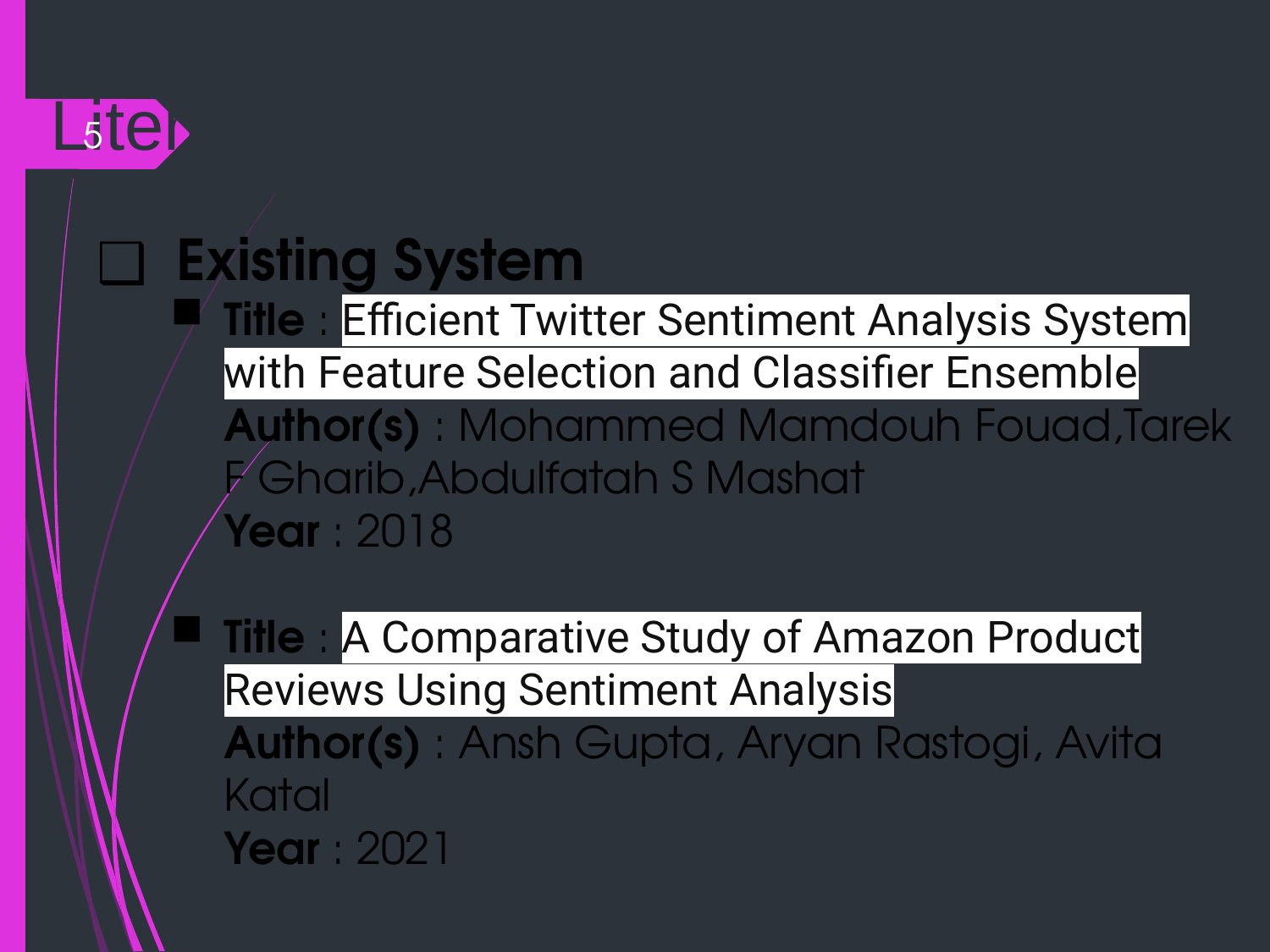

# Literature Survey/ Background Details
5
Existing System
Title : Efficient Twitter Sentiment Analysis System with Feature Selection and Classifier Ensemble
Author(s) : Mohammed Mamdouh Fouad,Tarek F Gharib,Abdulfatah S Mashat
Year : 2018

Title : A Comparative Study of Amazon Product Reviews Using Sentiment Analysis
Author(s) : Ansh Gupta, Aryan Rastogi, Avita Katal
Year : 2021